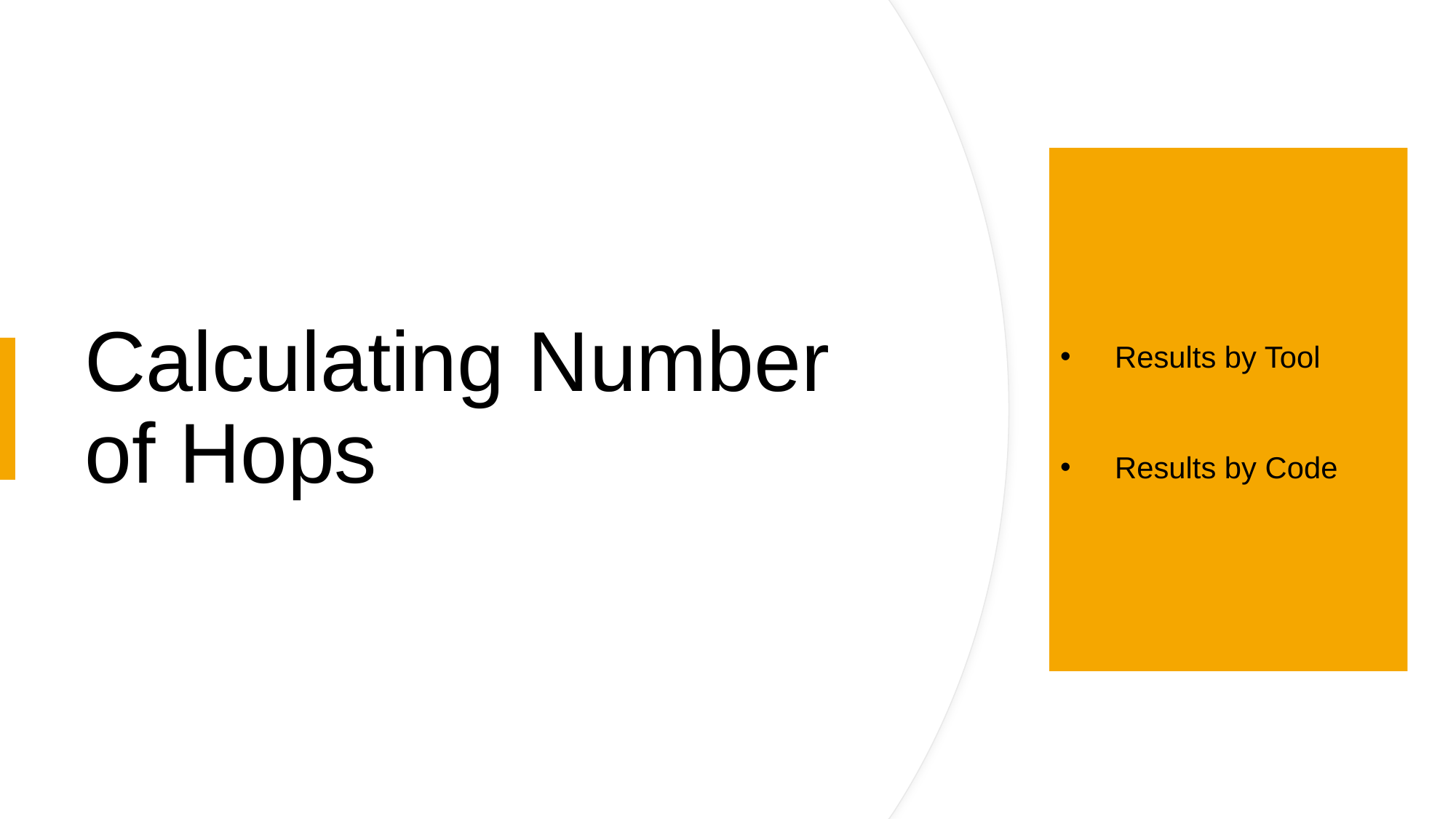

# Calculating Number of Hops
Results by Tool

Results by Code